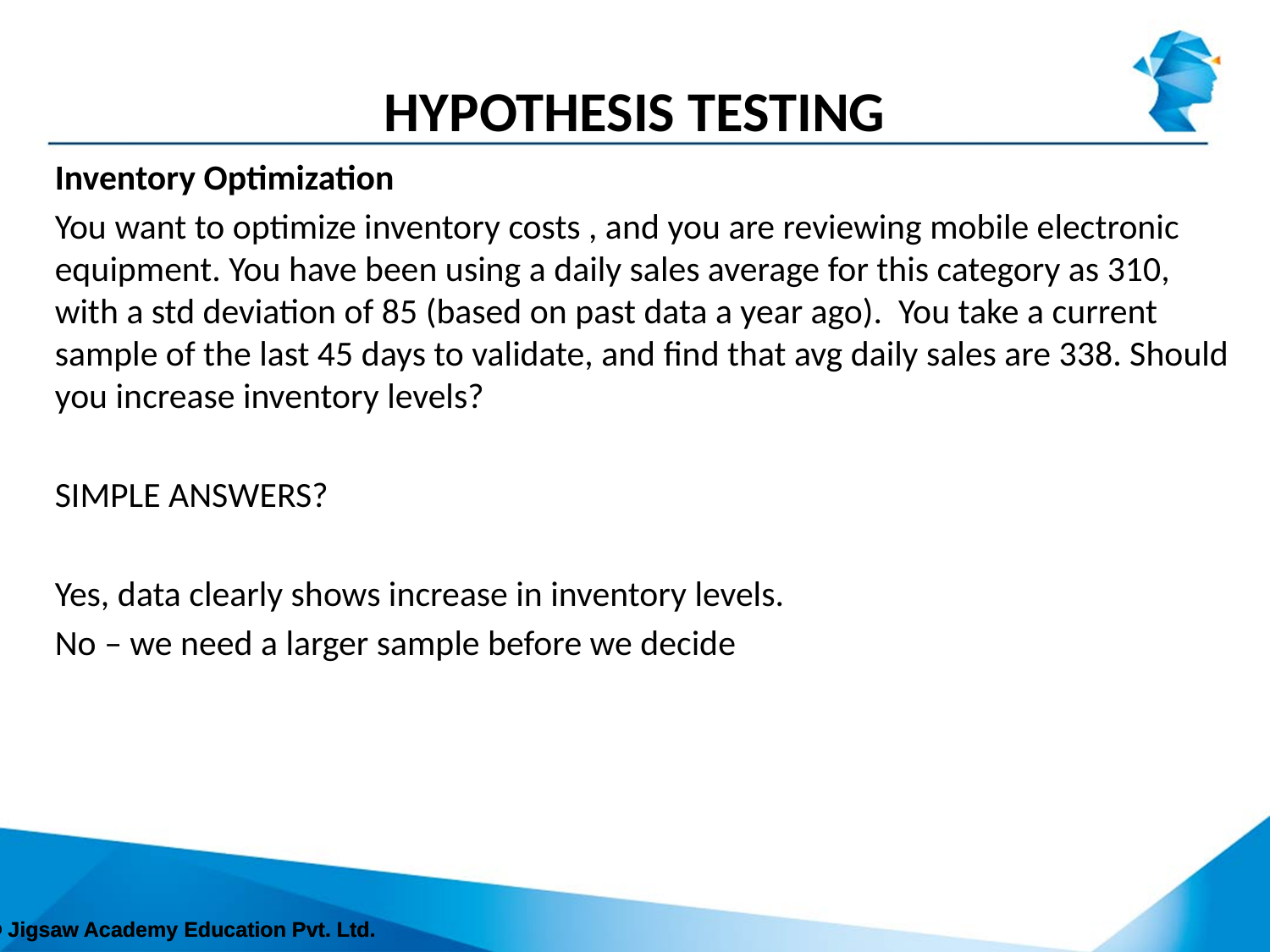

# Hypothesis testing
Inventory Optimization
You want to optimize inventory costs , and you are reviewing mobile electronic equipment. You have been using a daily sales average for this category as 310, with a std deviation of 85 (based on past data a year ago).  You take a current sample of the last 45 days to validate, and find that avg daily sales are 338. Should you increase inventory levels?

SIMPLE ANSWERS?

Yes, data clearly shows increase in inventory levels.
No – we need a larger sample before we decide

© Jigsaw Academy Education Pvt. Ltd.